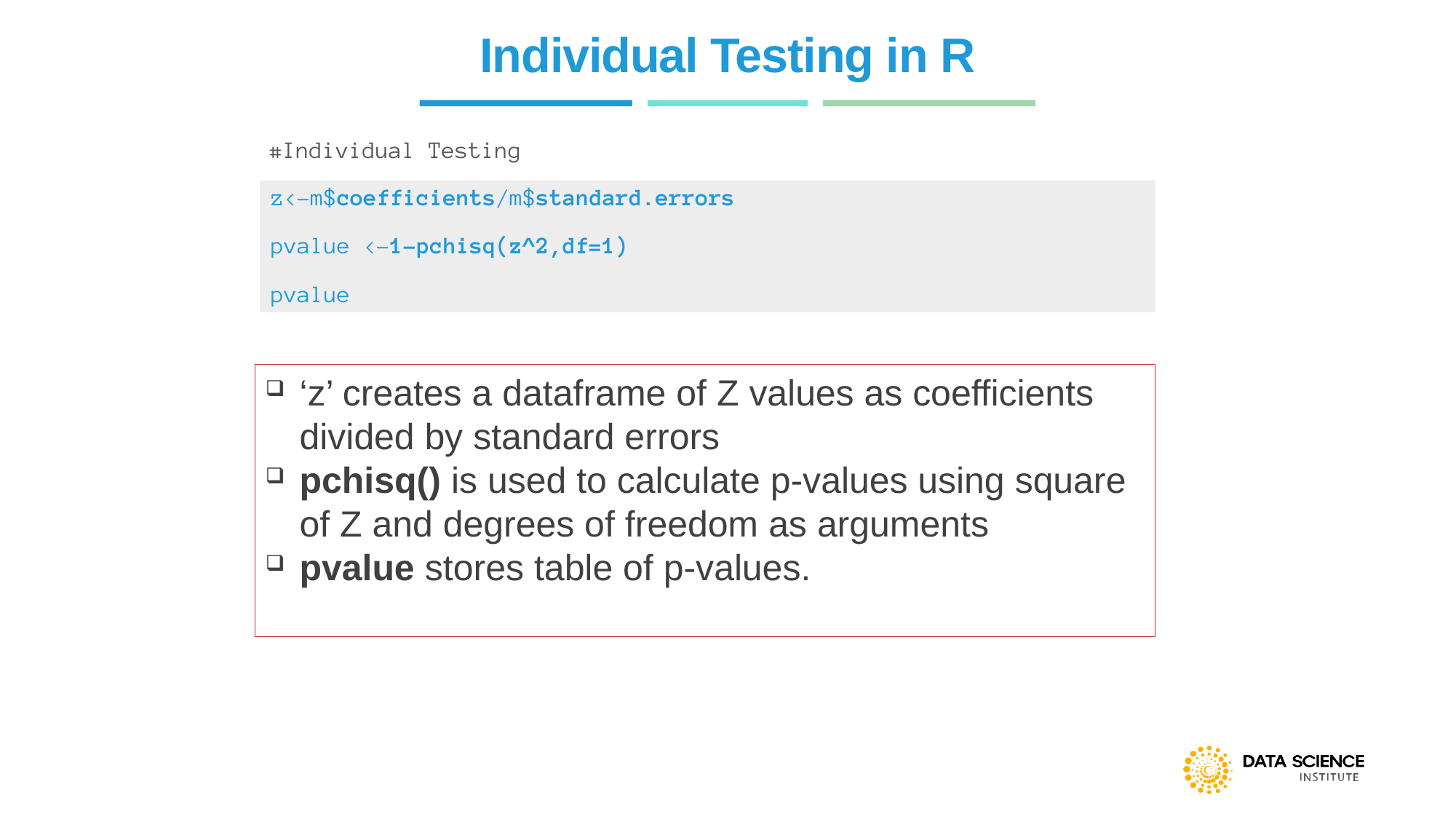

# Individual Testing in R

#Individual Testing
| z<-m$coefficients/m$standard.errors pvalue <-1-pchisq(z^2,df=1) pvalue |
| --- |
‘z’ creates a dataframe of Z values as coefficients divided by standard errors
pchisq() is used to calculate p-values using square of Z and degrees of freedom as arguments
pvalue stores table of p-values.